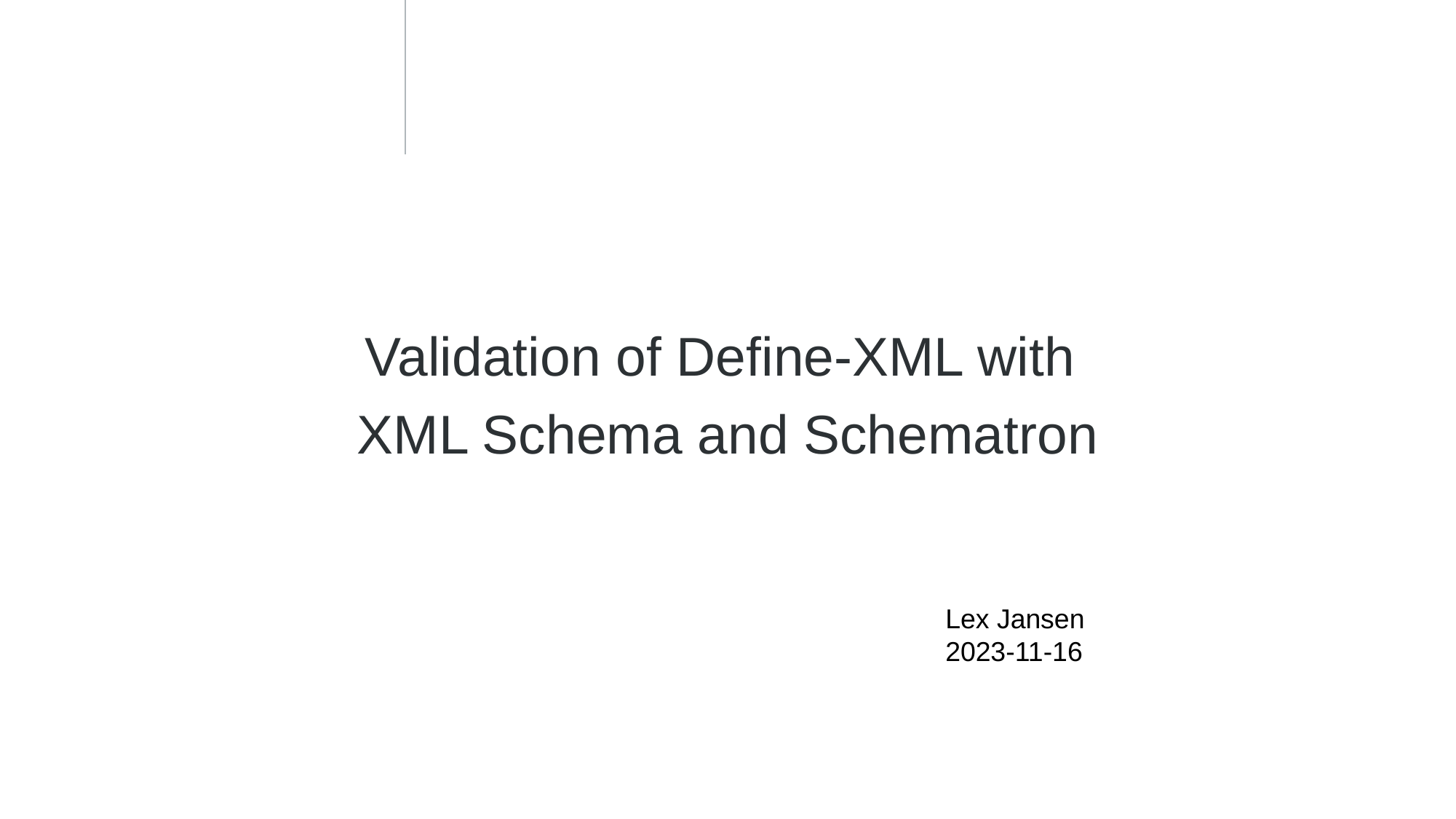

Validation of Define-XML with
XML Schema and Schematron
Lex Jansen
2023-11-16